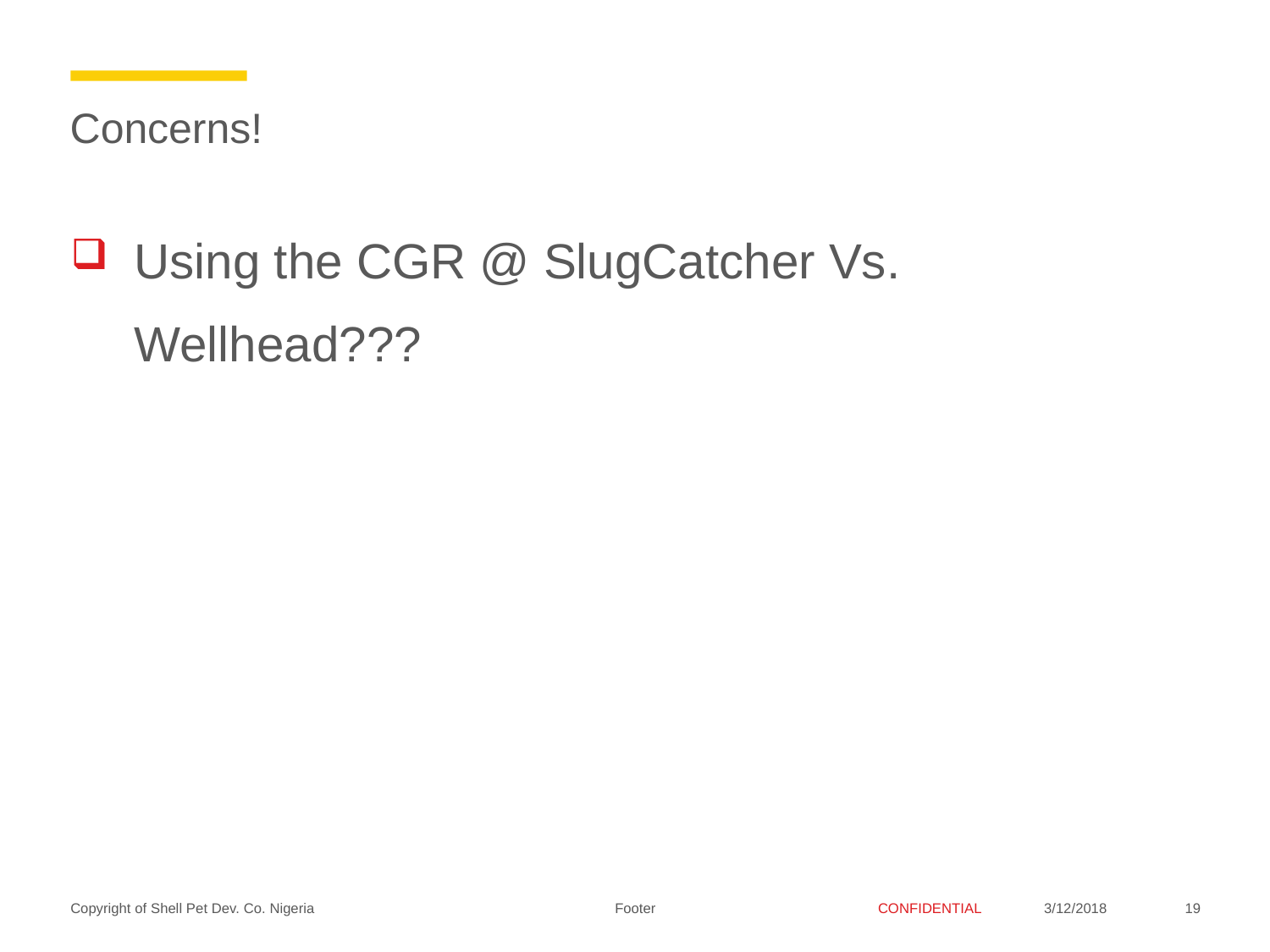

# Concerns!
Using the CGR @ SlugCatcher Vs. Wellhead???
Footer
3/12/2018
19